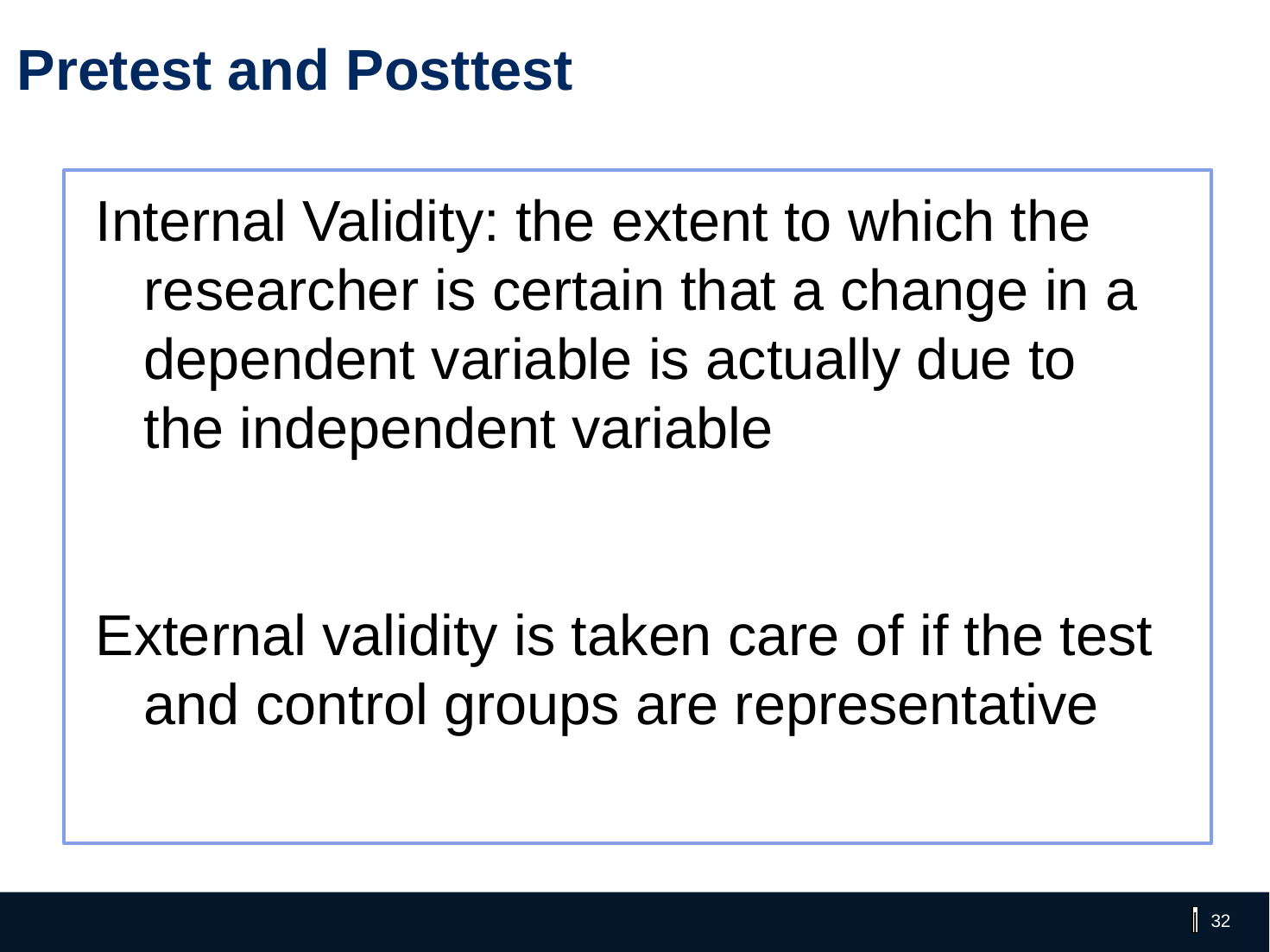

# Pretest and Posttest

Internal Validity: the extent to which the researcher is certain that a change in a dependent variable is actually due to the independent variable

External validity is taken care of if the test and control groups are representative

32